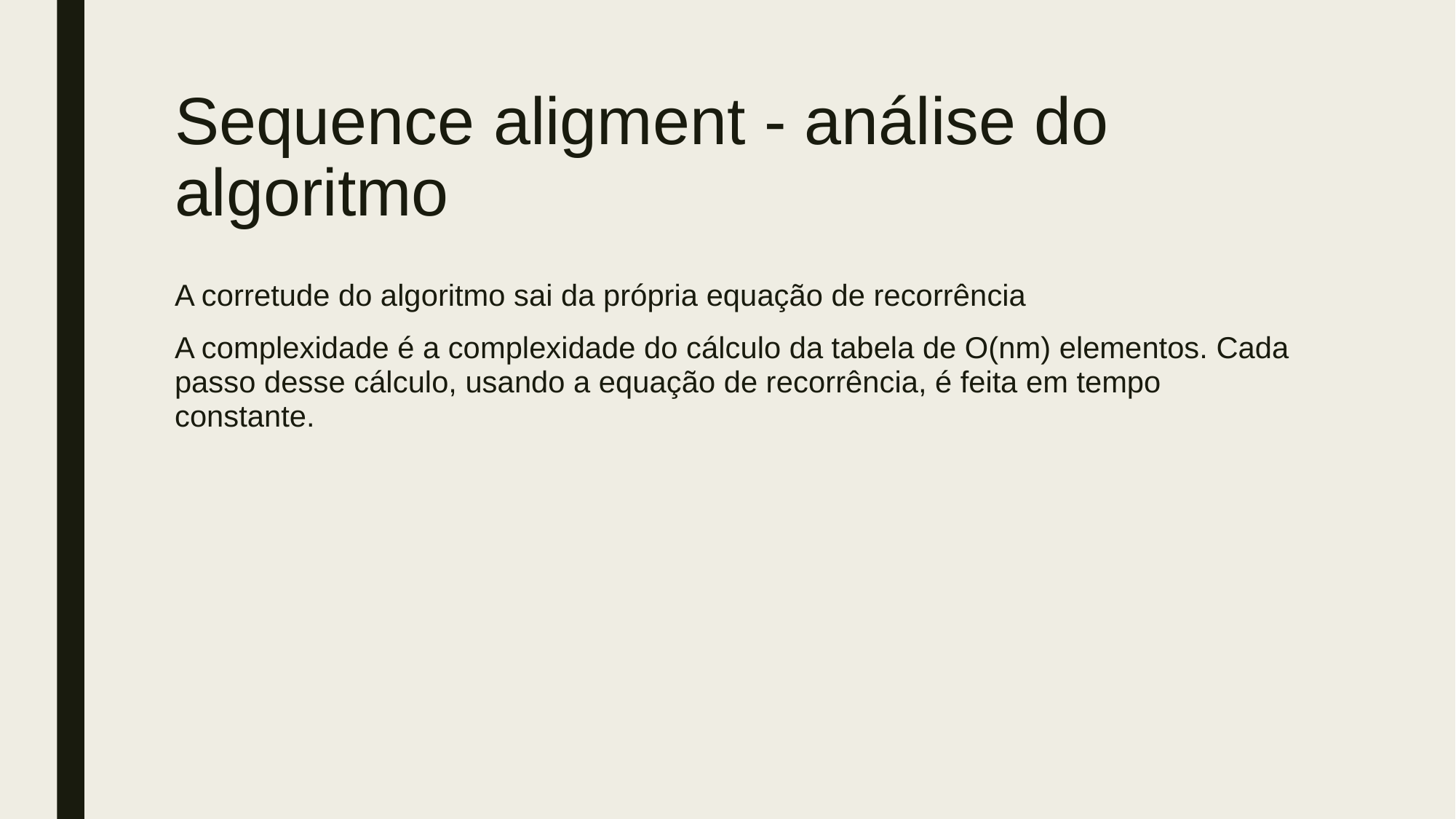

# Sequence aligment - análise do algoritmo
A corretude do algoritmo sai da própria equação de recorrência
A complexidade é a complexidade do cálculo da tabela de O(nm) elementos. Cada passo desse cálculo, usando a equação de recorrência, é feita em tempo constante.